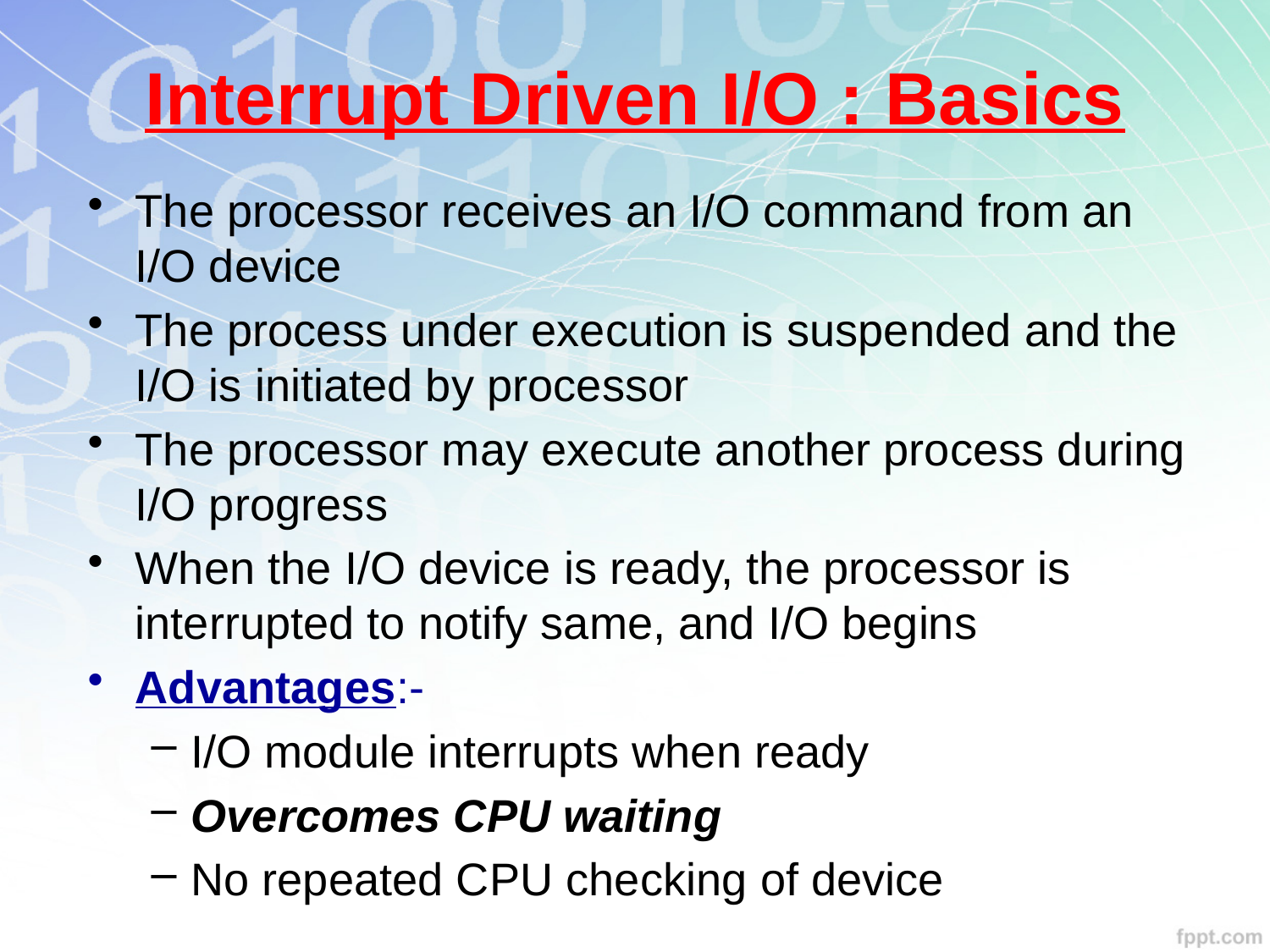

# Interrupt Driven I/O : Basics
The processor receives an I/O command from an I/O device
The process under execution is suspended and the I/O is initiated by processor
The processor may execute another process during I/O progress
When the I/O device is ready, the processor is interrupted to notify same, and I/O begins
Advantages:-
I/O module interrupts when ready
Overcomes CPU waiting
No repeated CPU checking of device